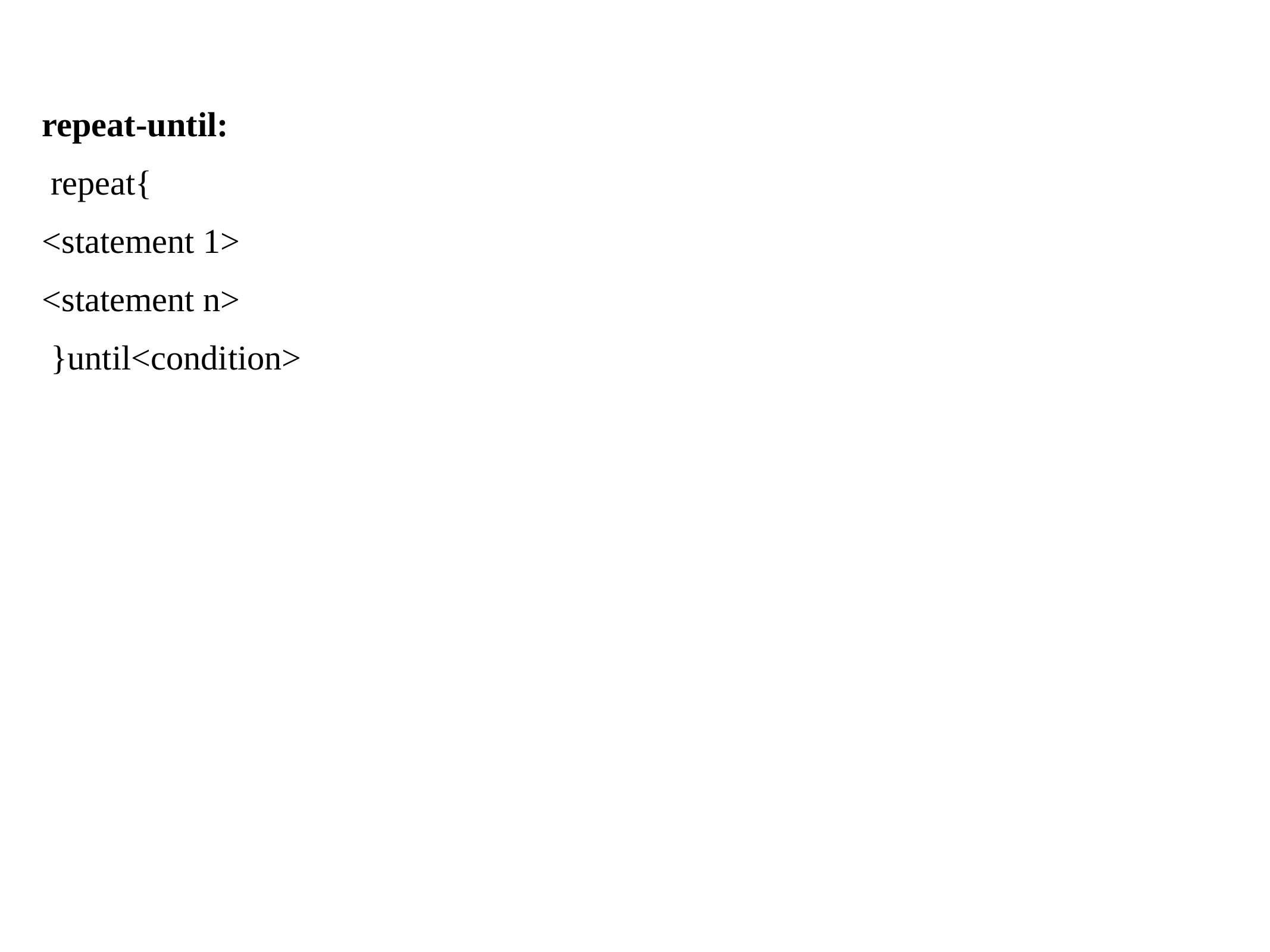

repeat-until:
 repeat{
<statement 1>
<statement n>
 }until<condition>